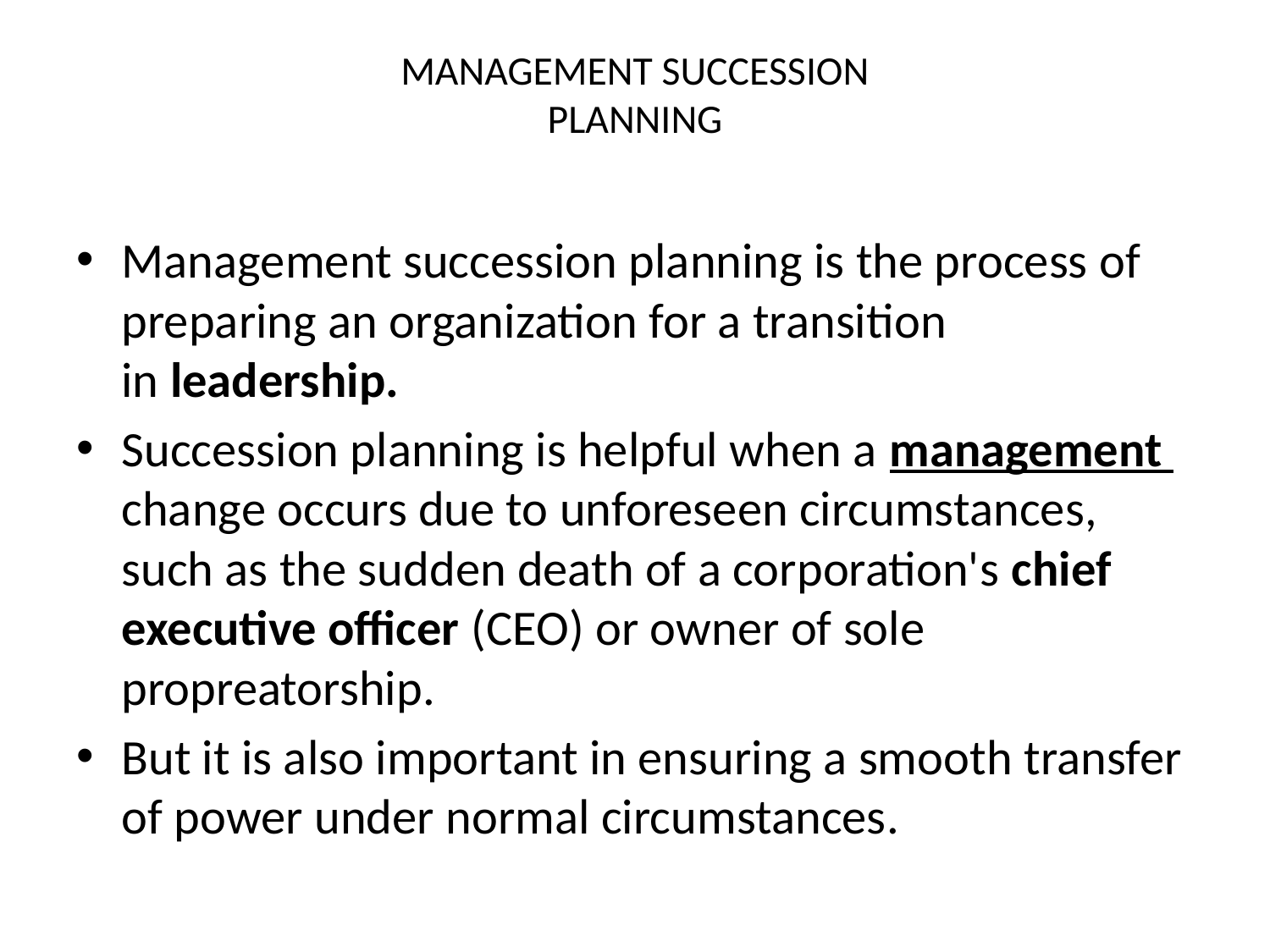

# MANAGEMENT SUCCESSION PLANNING
Management succession planning is the process of preparing an organization for a transition in leadership.
Succession planning is helpful when a management change occurs due to unforeseen circumstances, such as the sudden death of a corporation's chief executive officer (CEO) or owner of sole propreatorship.
But it is also important in ensuring a smooth transfer of power under normal circumstances.